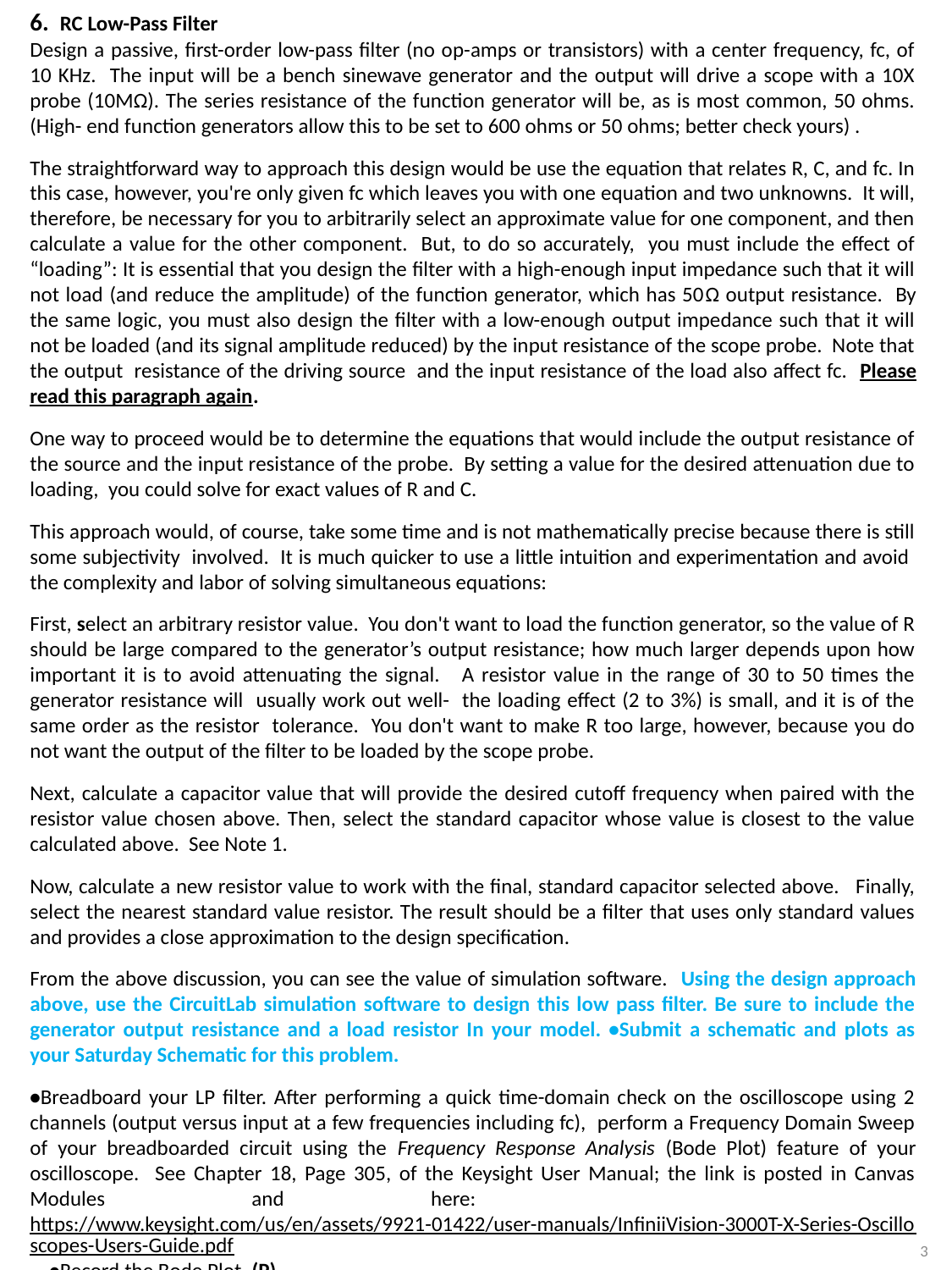

6.  RC Low-Pass Filter
Design a passive, first-order low-pass filter (no op-amps or transistors) with a center frequency, fc, of 10 KHz.  The input will be a bench sinewave generator and the output will drive a scope with a 10X probe (10MΩ). The series resistance of the function generator will be, as is most common, 50 ohms. (High- end function generators allow this to be set to 600 ohms or 50 ohms; better check yours) .

The straightforward way to approach this design would be use the equation that relates R, C, and fc. In this case, however, you're only given fc which leaves you with one equation and two unknowns.  It will, therefore, be necessary for you to arbitrarily select an approximate value for one component, and then calculate a value for the other component.  But, to do so accurately,  you must include the effect of “loading”: It is essential that you design the filter with a high-enough input impedance such that it will not load (and reduce the amplitude) of the function generator, which has 50Ω output resistance.  By the same logic, you must also design the filter with a low-enough output impedance such that it will not be loaded (and its signal amplitude reduced) by the input resistance of the scope probe.  Note that the output  resistance of the driving source  and the input resistance of the load also affect fc.  Please read this paragraph again.

One way to proceed would be to determine the equations that would include the output resistance of the source and the input resistance of the probe.  By setting a value for the desired attenuation due to loading,  you could solve for exact values of R and C.

This approach would, of course, take some time and is not mathematically precise because there is still some subjectivity  involved.  It is much quicker to use a little intuition and experimentation and avoid  the complexity and labor of solving simultaneous equations:

First, select an arbitrary resistor value.  You don't want to load the function generator, so the value of R should be large compared to the generator’s output resistance; how much larger depends upon how important it is to avoid attenuating the signal.   A resistor value in the range of 30 to 50 times the generator resistance will  usually work out well-  the loading effect (2 to 3%) is small, and it is of the same order as the resistor  tolerance.  You don't want to make R too large, however, because you do not want the output of the filter to be loaded by the scope probe.

Next, calculate a capacitor value that will provide the desired cutoff frequency when paired with the resistor value chosen above. Then, select the standard capacitor whose value is closest to the value calculated above.  See Note 1.

Now, calculate a new resistor value to work with the final, standard capacitor selected above.   Finally, select the nearest standard value resistor. The result should be a filter that uses only standard values and provides a close approximation to the design specification.

From the above discussion, you can see the value of simulation software.  Using the design approach above, use the CircuitLab simulation software to design this low pass filter. Be sure to include the generator output resistance and a load resistor In your model. •Submit a schematic and plots as your Saturday Schematic for this problem.

•Breadboard your LP filter. After performing a quick time-domain check on the oscilloscope using 2 channels (output versus input at a few frequencies including fc),  perform a Frequency Domain Sweep of your breadboarded circuit using the Frequency Response Analysis (Bode Plot) feature of your oscilloscope.  See Chapter 18, Page 305, of the Keysight User Manual; the link is posted in Canvas Modules and here:    https://www.keysight.com/us/en/assets/9921-01422/user-manuals/InfiniiVision-3000T-X-Series-Oscilloscopes-Users-Guide.pdf    •Record the Bode Plot. (P)

3